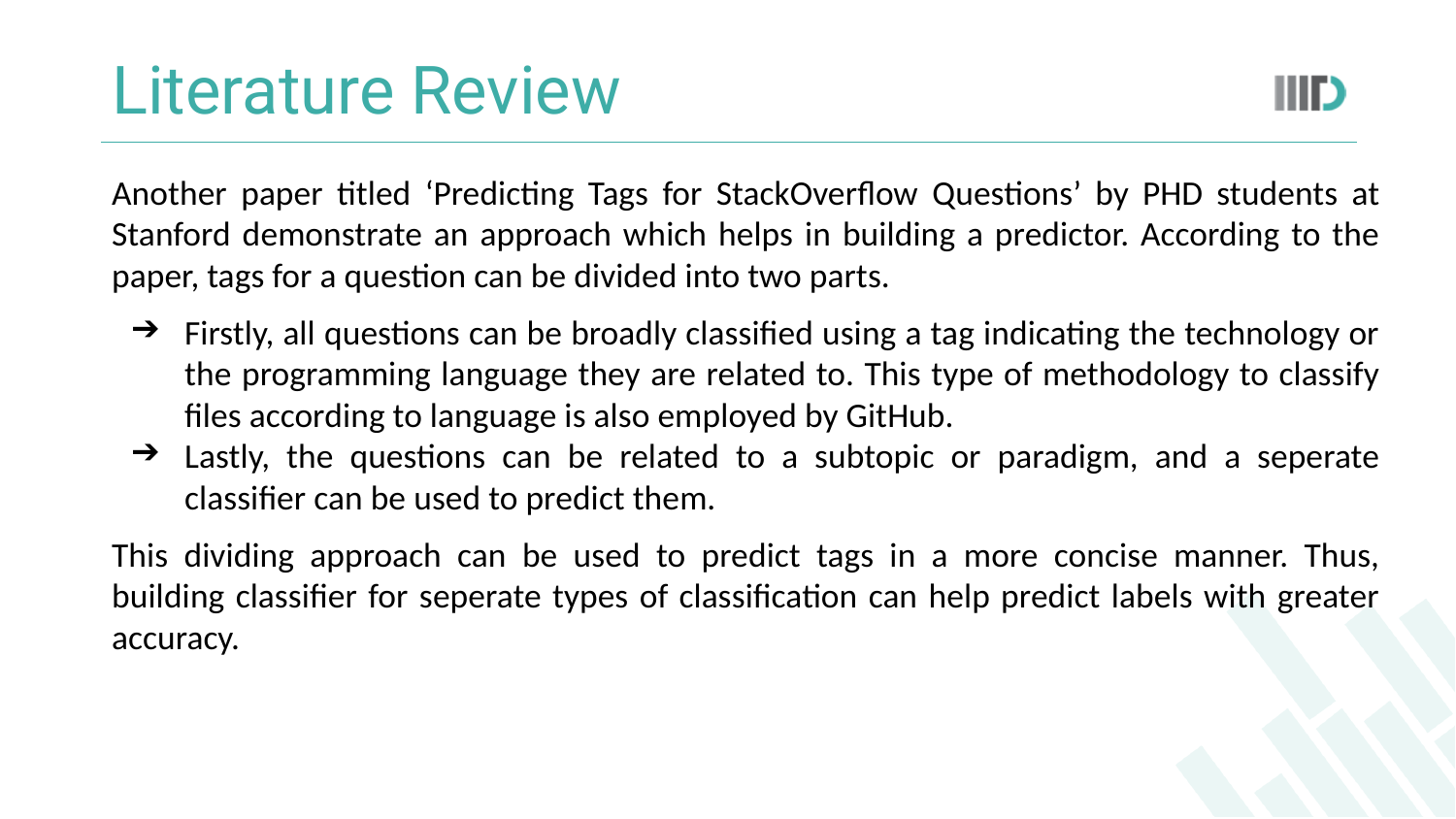

# Literature Review
Another paper titled ‘Predicting Tags for StackOverflow Questions’ by PHD students at Stanford demonstrate an approach which helps in building a predictor. According to the paper, tags for a question can be divided into two parts.
Firstly, all questions can be broadly classified using a tag indicating the technology or the programming language they are related to. This type of methodology to classify files according to language is also employed by GitHub.
Lastly, the questions can be related to a subtopic or paradigm, and a seperate classifier can be used to predict them.
This dividing approach can be used to predict tags in a more concise manner. Thus, building classifier for seperate types of classification can help predict labels with greater accuracy.